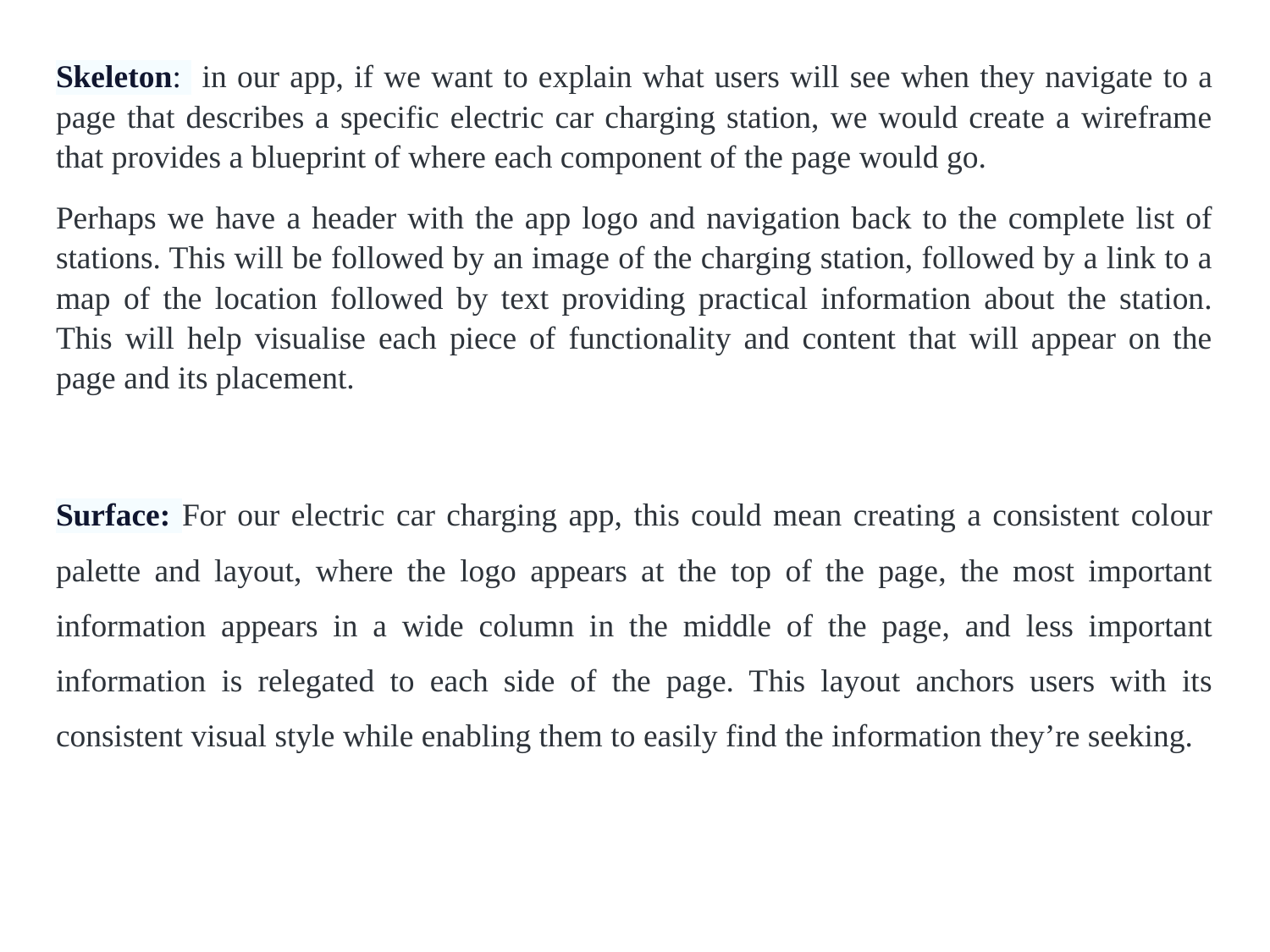

Skeleton:  in our app, if we want to explain what users will see when they navigate to a page that describes a specific electric car charging station, we would create a wireframe that provides a blueprint of where each component of the page would go.
Perhaps we have a header with the app logo and navigation back to the complete list of stations. This will be followed by an image of the charging station, followed by a link to a map of the location followed by text providing practical information about the station. This will help visualise each piece of functionality and content that will appear on the page and its placement.

Surface: For our electric car charging app, this could mean creating a consistent colour palette and layout, where the logo appears at the top of the page, the most important information appears in a wide column in the middle of the page, and less important information is relegated to each side of the page. This layout anchors users with its consistent visual style while enabling them to easily find the information they’re seeking.